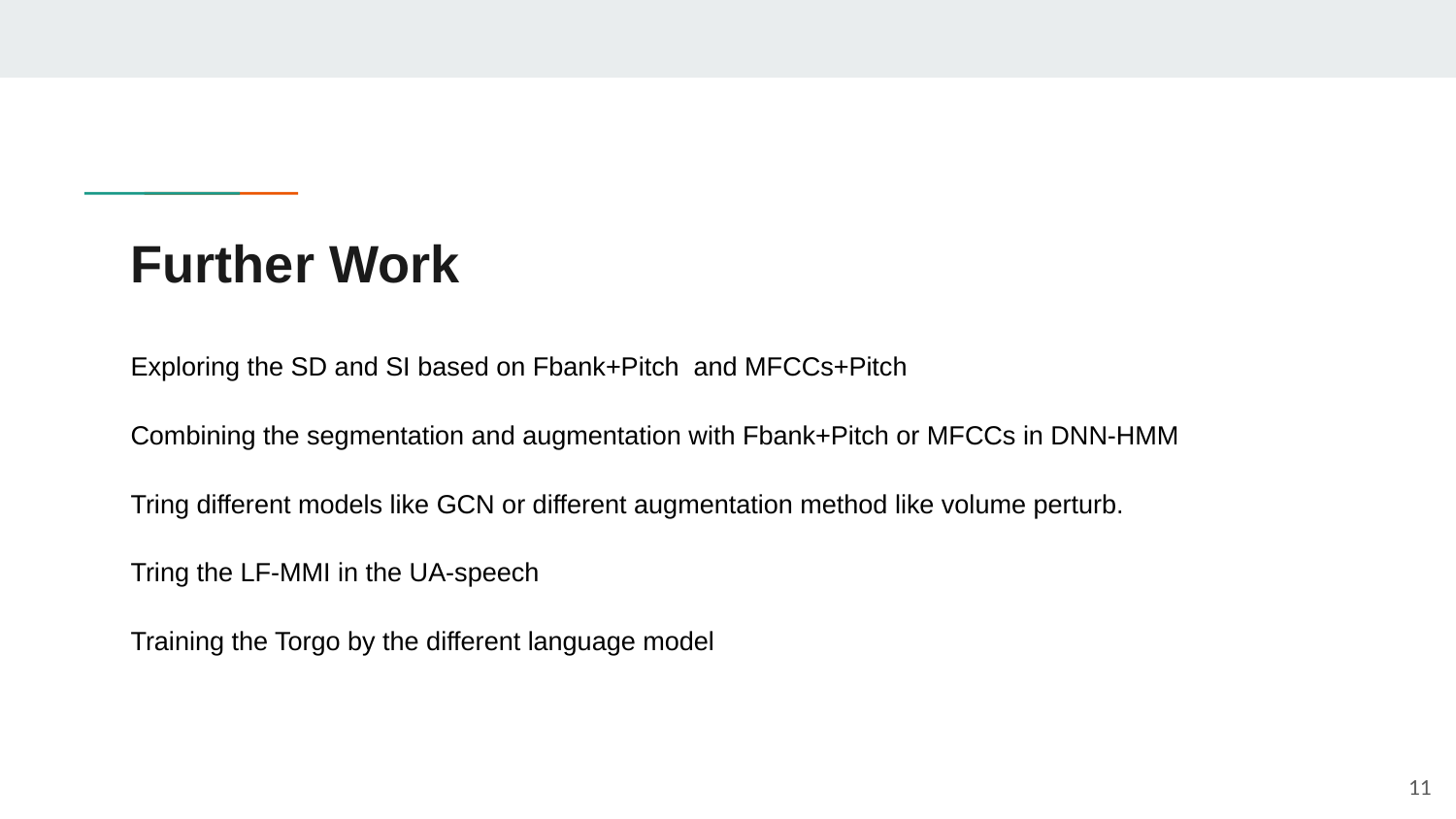

# Further Work
Exploring the SD and SI based on Fbank+Pitch  and MFCCs+Pitch
Combining the segmentation and augmentation with Fbank+Pitch or MFCCs in DNN-HMM
Tring different models like GCN or different augmentation method like volume perturb.
Tring the LF-MMI in the UA-speech
Training the Torgo by the different language model

11